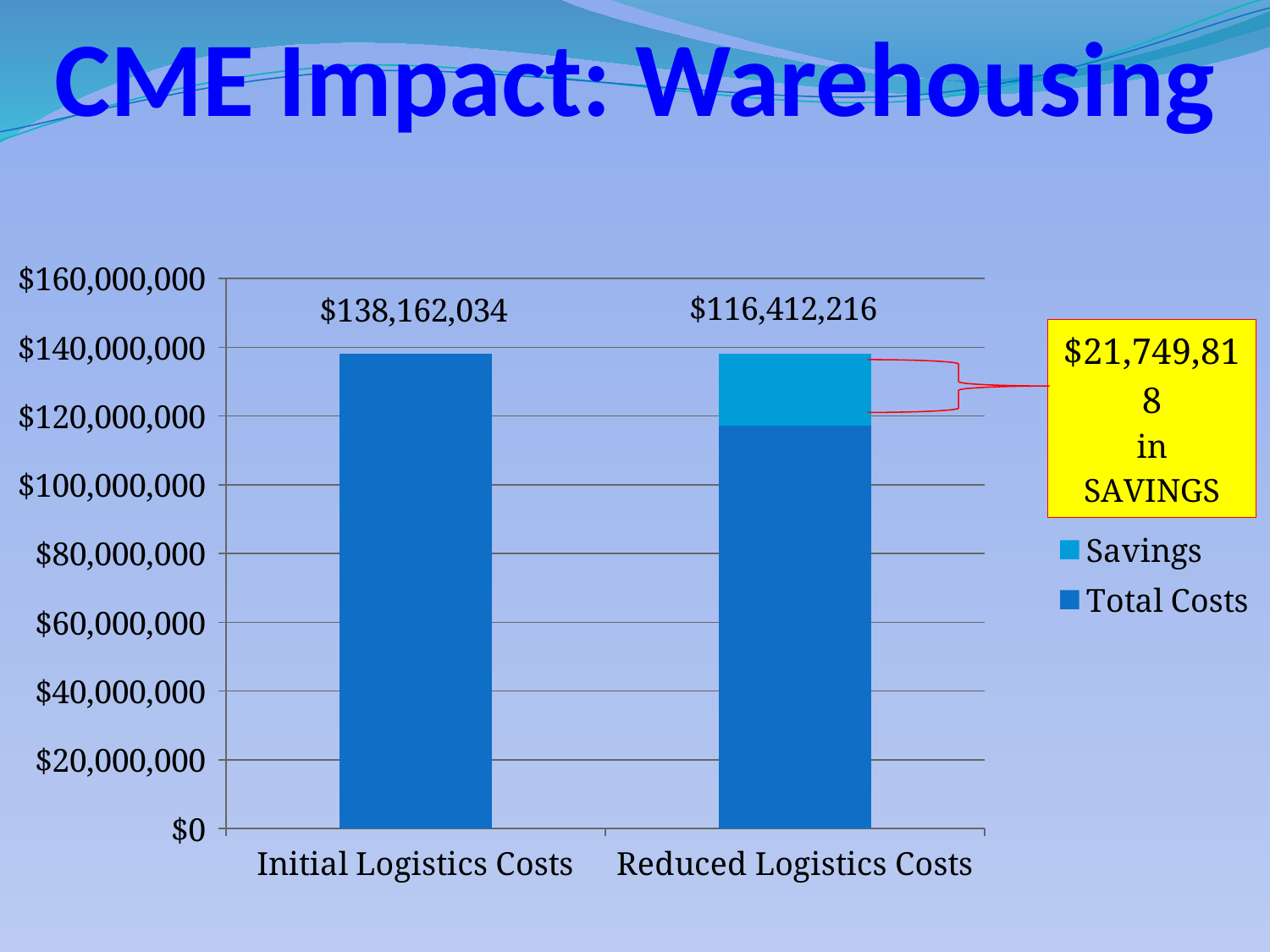

# CME Impact: Warehousing

### Chart

| Category | Total Costs | Savings |
|---|---|---|
| Initial Logistics Costs | 138162034.0 | 0.0 |
| Reduced Logistics Costs | 117166946.0 | 20995088.0 |